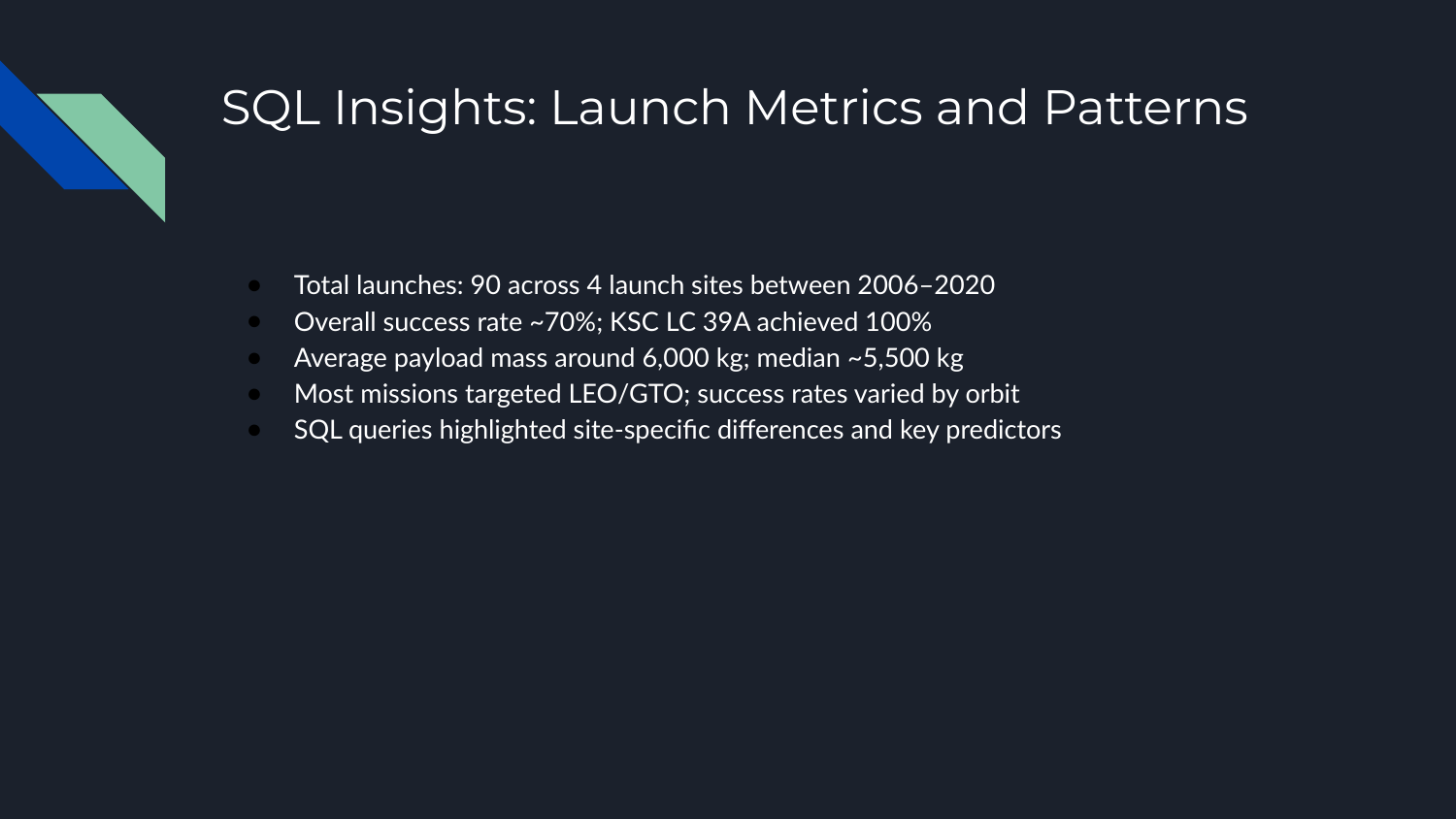

# SQL Insights: Launch Metrics and Patterns
Total launches: 90 across 4 launch sites between 2006–2020
Overall success rate ~70%; KSC LC 39A achieved 100%
Average payload mass around 6,000 kg; median ~5,500 kg
Most missions targeted LEO/GTO; success rates varied by orbit
SQL queries highlighted site-specific differences and key predictors